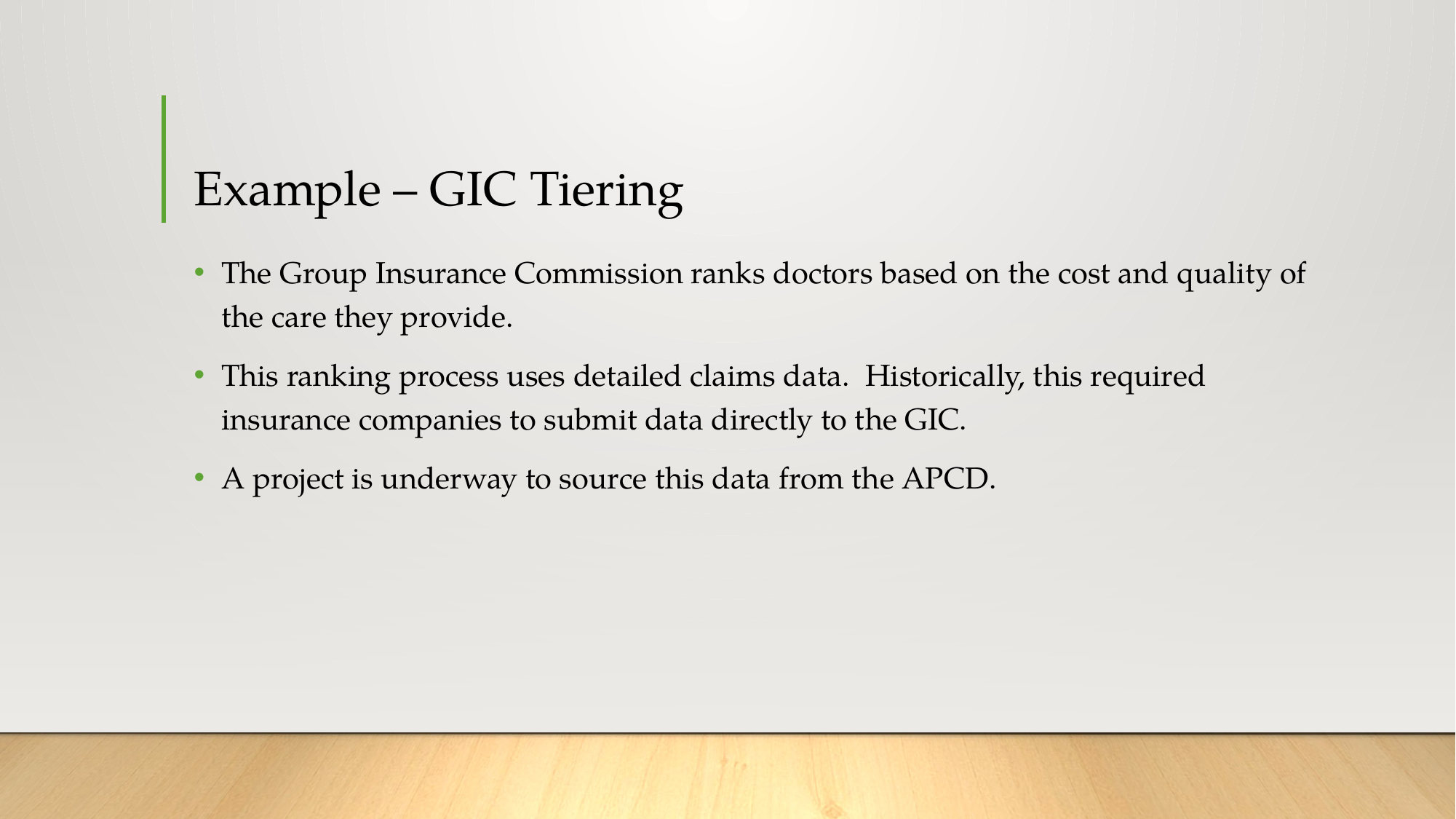

# Example – GIC Tiering
The Group Insurance Commission ranks doctors based on the cost and quality of the care they provide.
This ranking process uses detailed claims data.  Historically, this required insurance companies to submit data directly to the GIC.
A project is underway to source this data from the APCD.